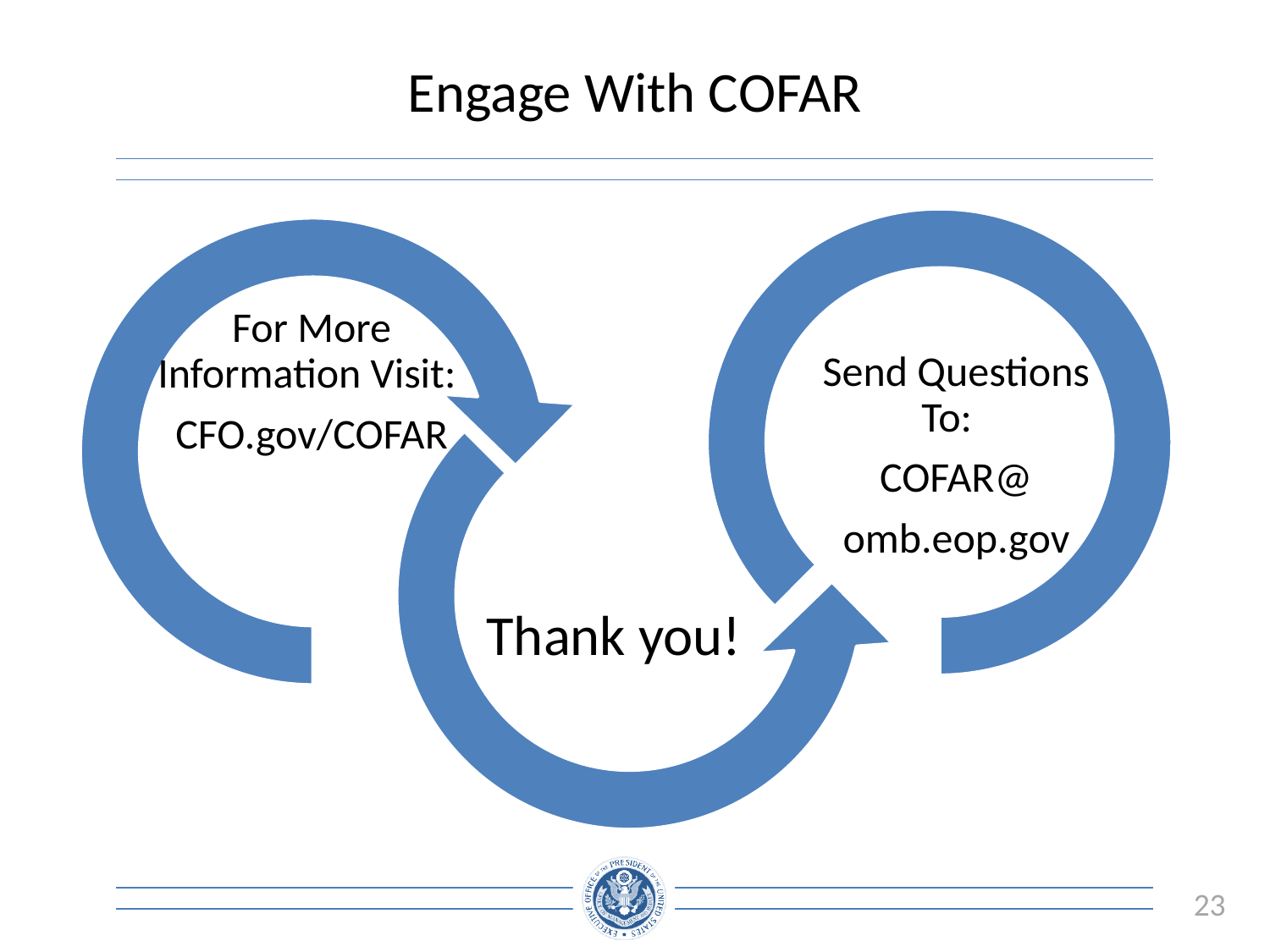

For More Information Visit:
CFO.gov/COFAR

# Engage With COFAR
Send Questions To:
COFAR@
omb.eop.gov
Thank you!